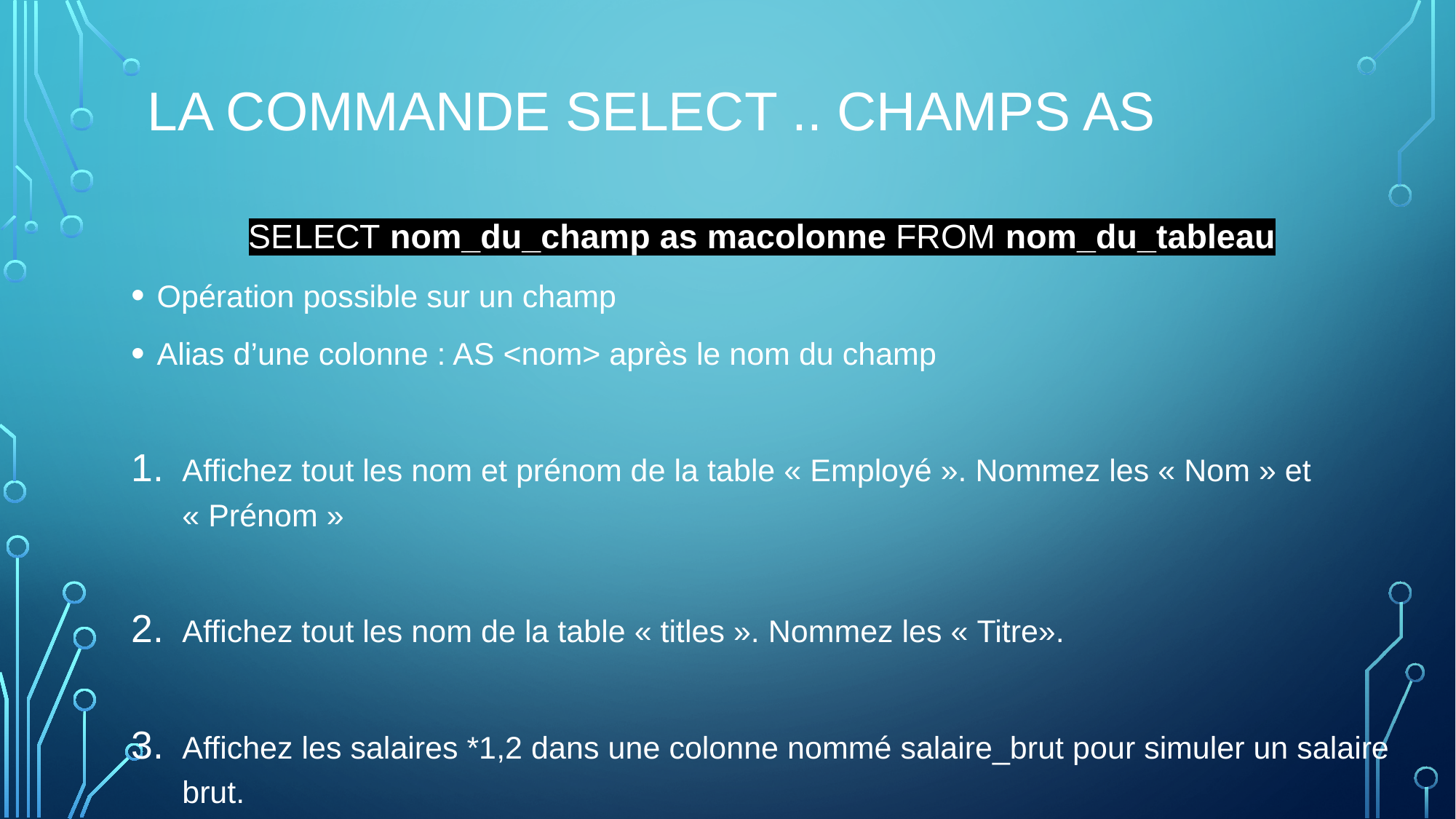

# La commande SELECT .. CHAMPS AS
SELECT nom_du_champ as macolonne FROM nom_du_tableau
Opération possible sur un champ
Alias d’une colonne : AS <nom> après le nom du champ

Affichez tout les nom et prénom de la table « Employé ». Nommez les « Nom » et « Prénom »

Affichez tout les nom de la table « titles ». Nommez les « Titre».

Affichez les salaires *1,2 dans une colonne nommé salaire_brut pour simuler un salaire brut.